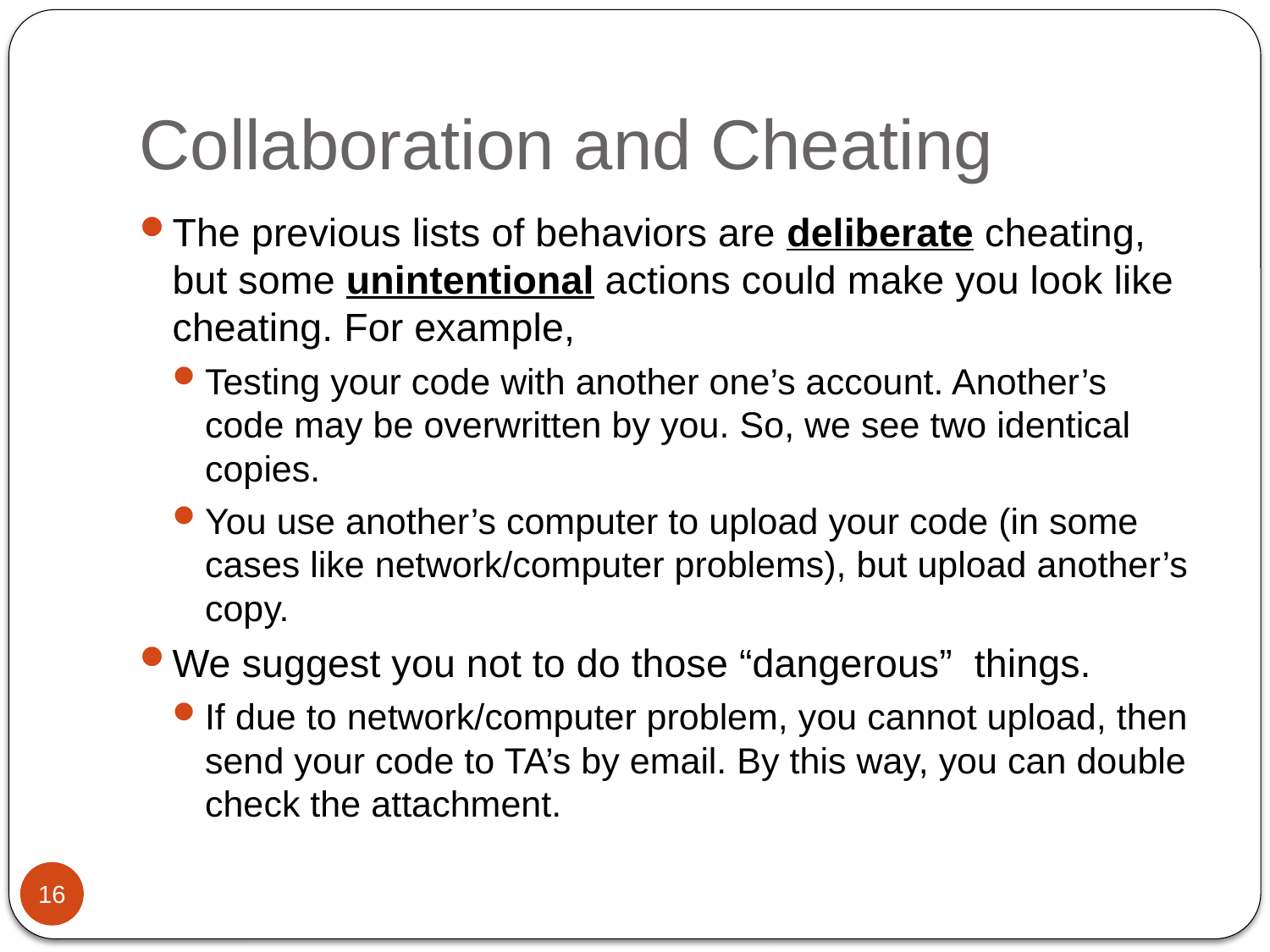

# Collaboration and Cheating
The previous lists of behaviors are deliberate cheating, but some unintentional actions could make you look like cheating. For example,
Testing your code with another one’s account. Another’s code may be overwritten by you. So, we see two identical copies.
You use another’s computer to upload your code (in some cases like network/computer problems), but upload another’s copy.
We suggest you not to do those “dangerous”  things.
If due to network/computer problem, you cannot upload, then send your code to TA’s by email. By this way, you can double check the attachment.

16